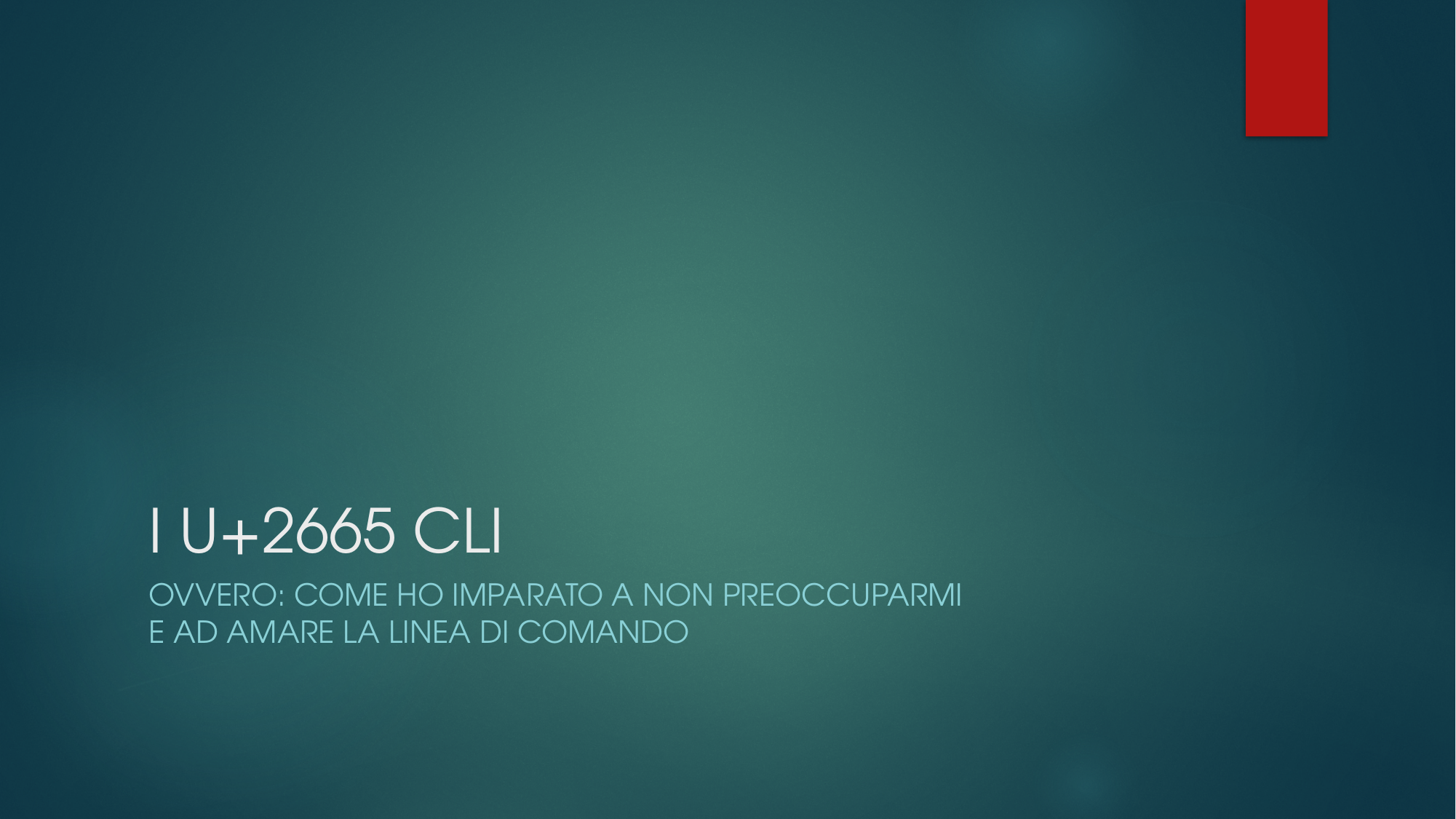

# I U+2665 CLI
Ovvero: come ho imparato a non preoccuparmi
e ad amare la linea di comando